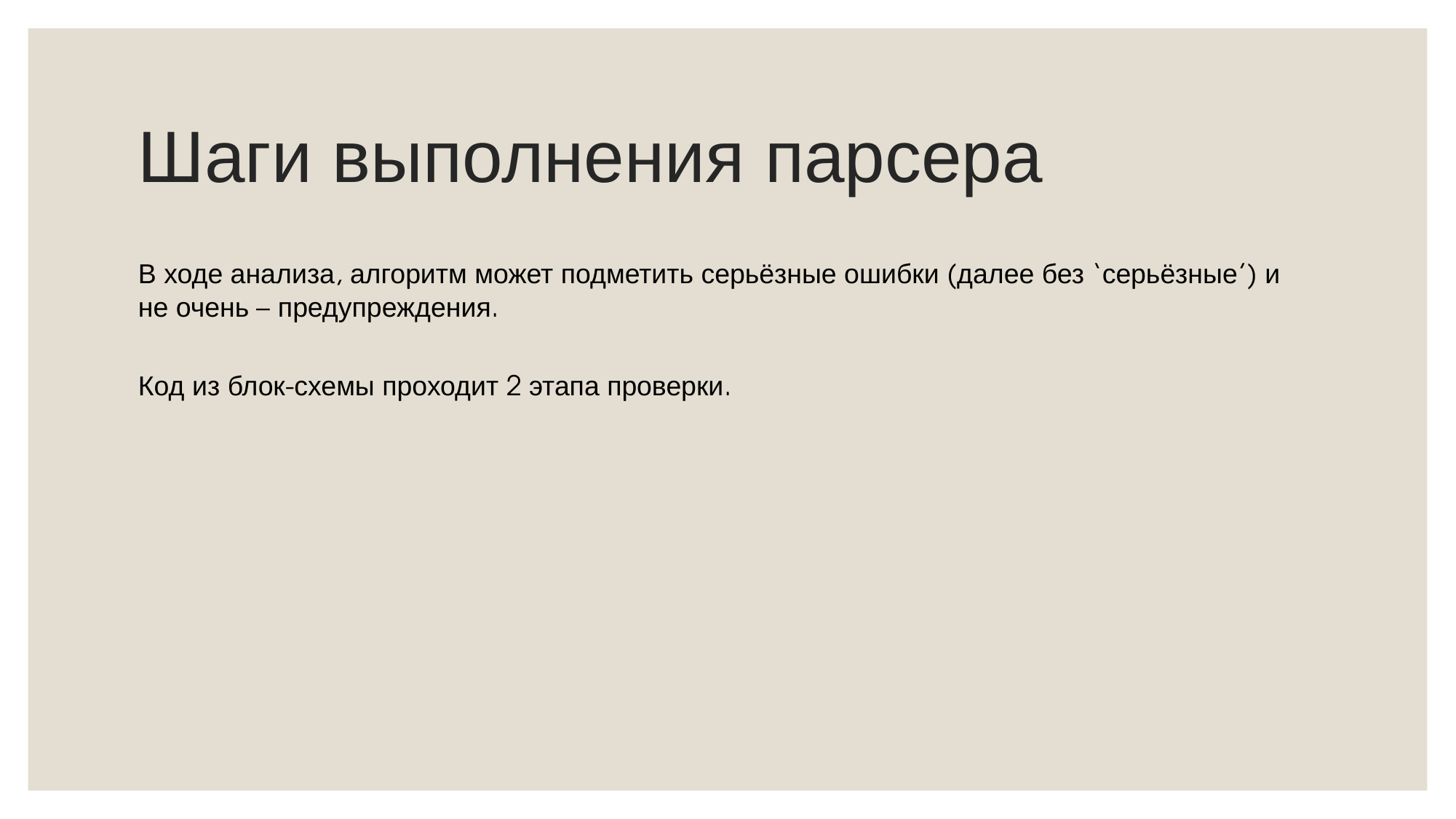

# Шаги выполнения парсера
В ходе анализа, алгоритм может подметить серьёзные ошибки (далее без ‘серьёзные’) и не очень – предупреждения.
Код из блок-схемы проходит 2 этапа проверки.